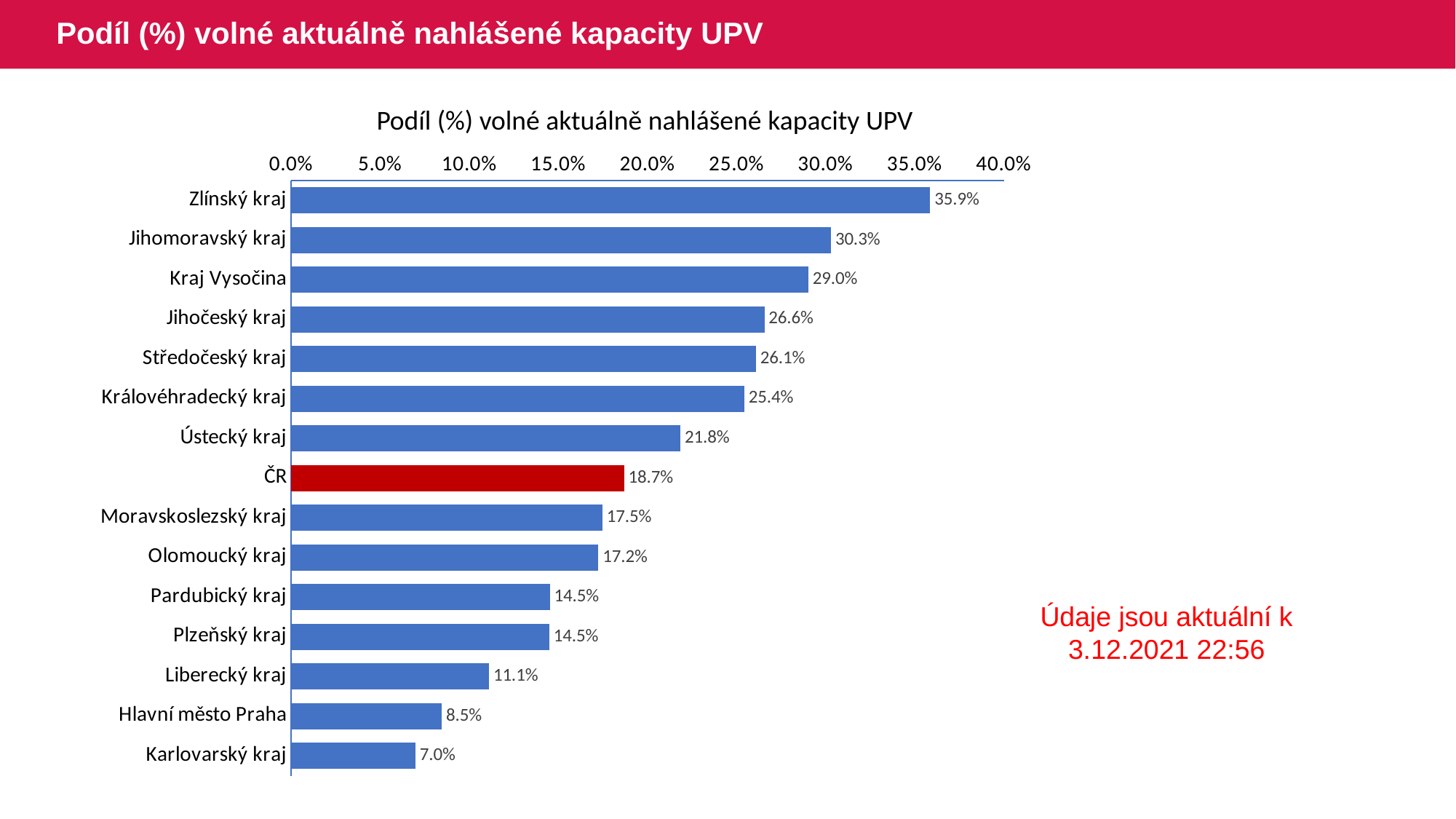

# Podíl (%) volné aktuálně nahlášené kapacity UPV
Podíl (%) volné aktuálně nahlášené kapacity UPV

### Chart

| Category | Series 1 |
|---|---|
| Zlínský kraj | 0.358695652173 |
| Jihomoravský kraj | 0.30303030303 |
| Kraj Vysočina | 0.290322580645 |
| Jihočeský kraj | 0.265625 |
| Středočeský kraj | 0.260869565217 |
| Královéhradecký kraj | 0.254385964912 |
| Ústecký kraj | 0.218487394957 |
| ČR | 0.186861313868 |
| Moravskoslezský kraj | 0.174757281553 |
| Olomoucký kraj | 0.172413793103 |
| Pardubický kraj | 0.145161290322 |
| Plzeňský kraj | 0.144827586206 |
| Liberecký kraj | 0.111111111111 |
| Hlavní město Praha | 0.084566596194 |
| Karlovarský kraj | 0.06976744186 |
Údaje jsou aktuální k 3.12.2021 22:56